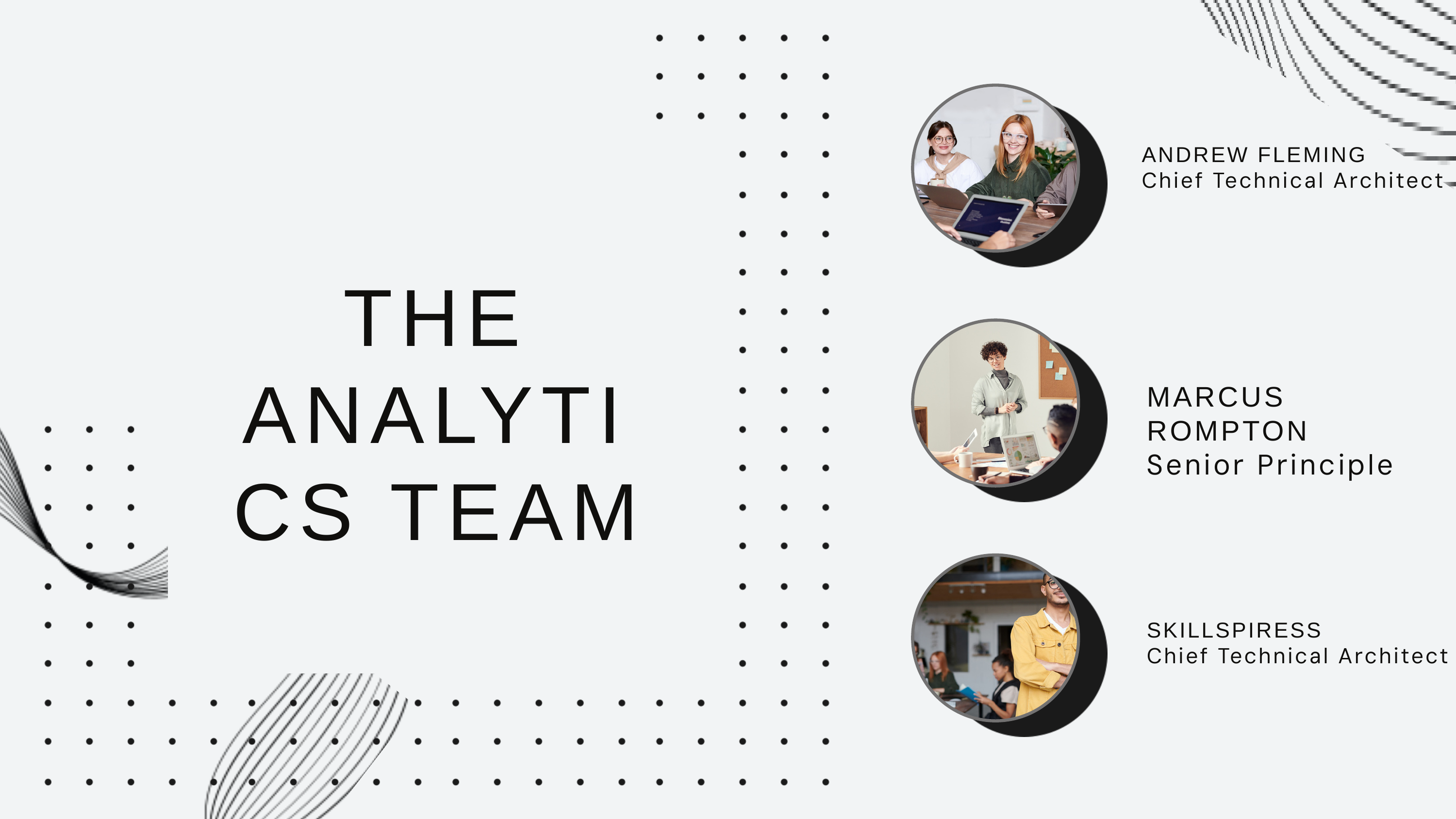

ANDREW FLEMING
Chief Technical Architect

THE ANALYTICS TEAM

MARCUS ROMPTON
Senior Principle

SKILLSPIRESS
Chief Technical Architect